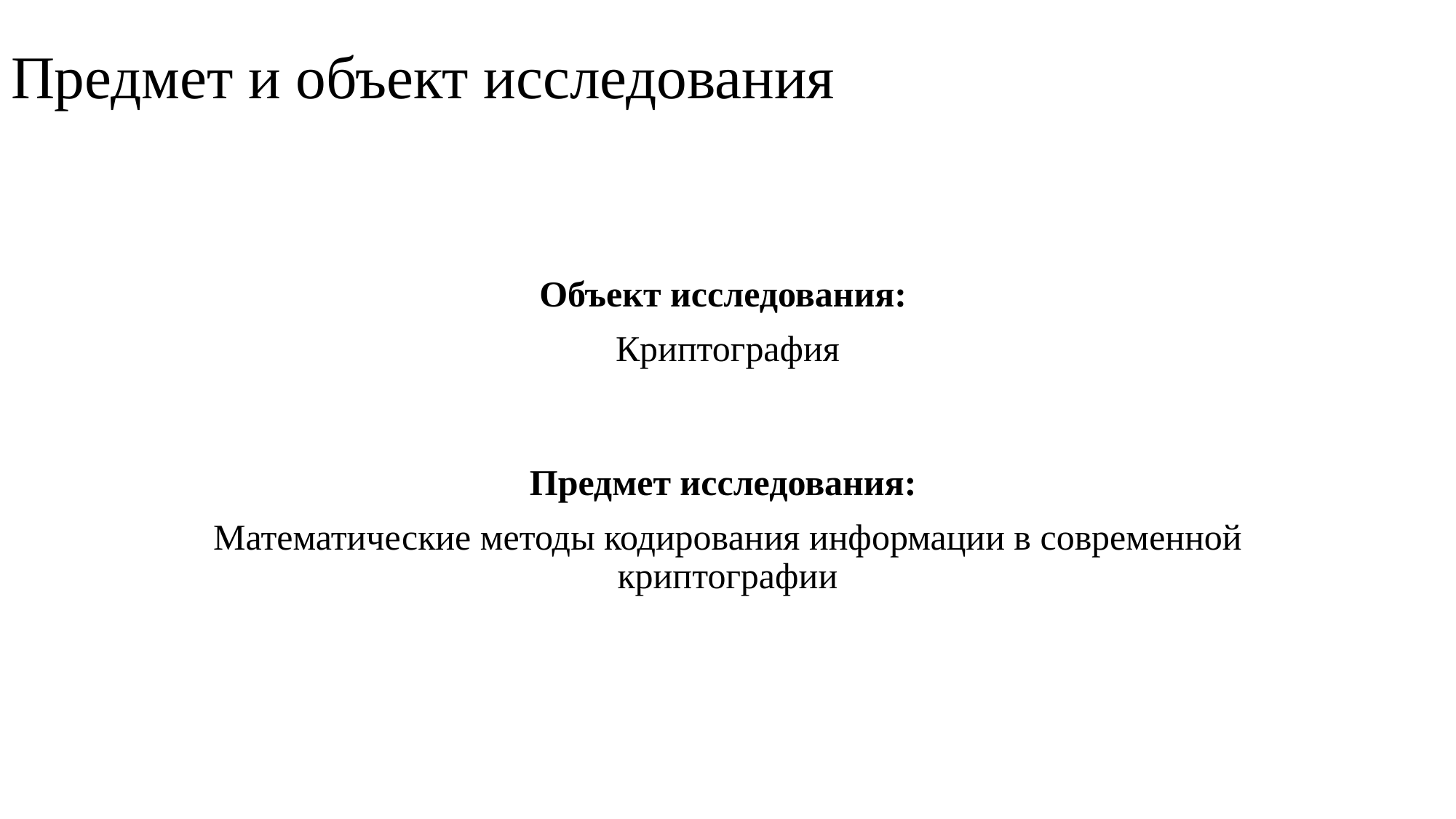

# Предмет и объект исследования
Объект исследования:
Криптография
Предмет исследования:
Математические методы кодирования информации в современной криптографии